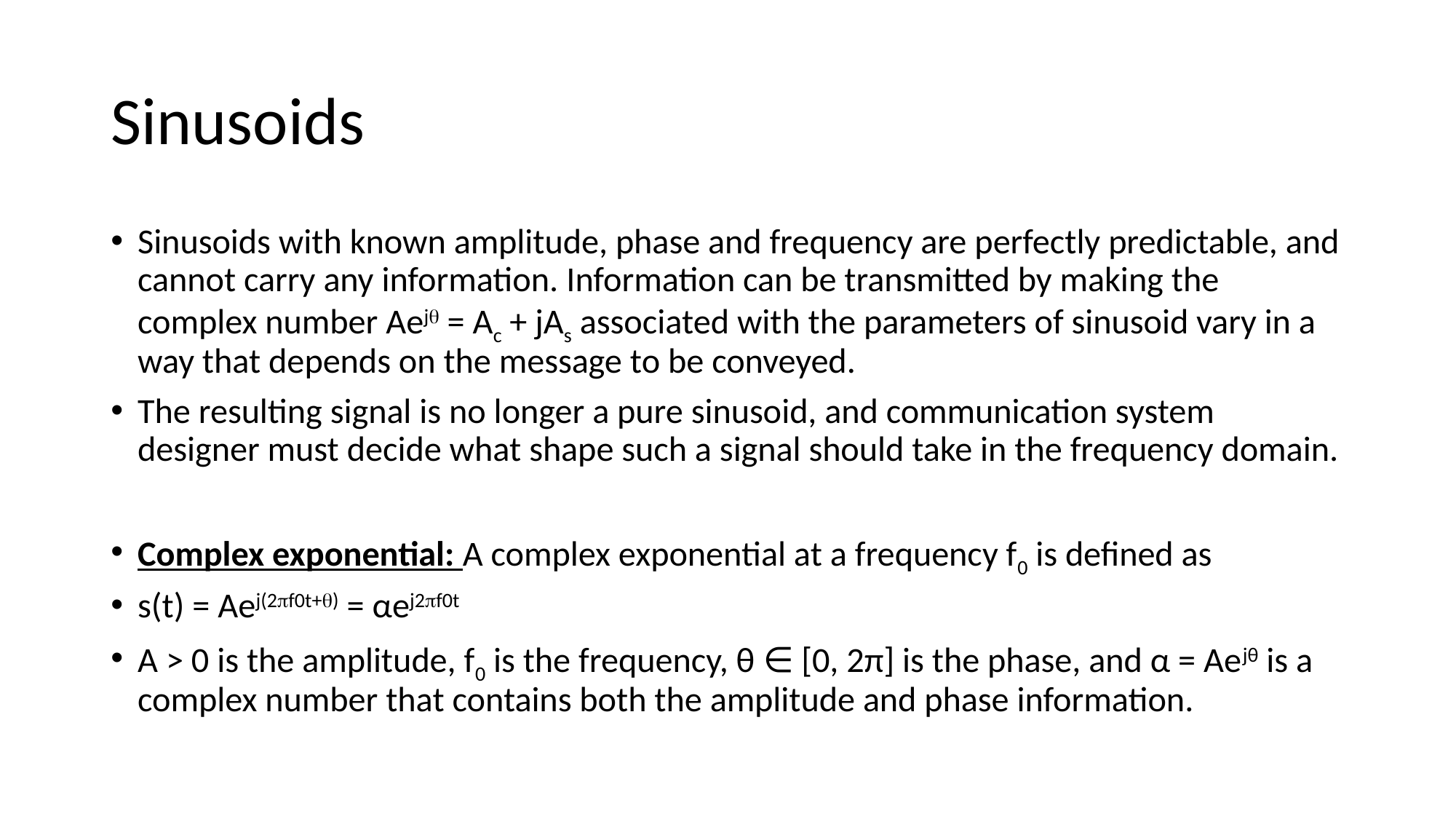

# Sinusoids
Sinusoids with known amplitude, phase and frequency are perfectly predictable, and cannot carry any information. Information can be transmitted by making the complex number Aejθ = Ac + jAs associated with the parameters of sinusoid vary in a way that depends on the message to be conveyed.
The resulting signal is no longer a pure sinusoid, and communication system designer must decide what shape such a signal should take in the frequency domain.

Complex exponential: A complex exponential at a frequency f0 is defined as
s(t) = Aej(2πf0t+θ) = αej2πf0t
A > 0 is the amplitude, f0 is the frequency, θ ∈ [0, 2π] is the phase, and α = Aejθ is a complex number that contains both the amplitude and phase information.